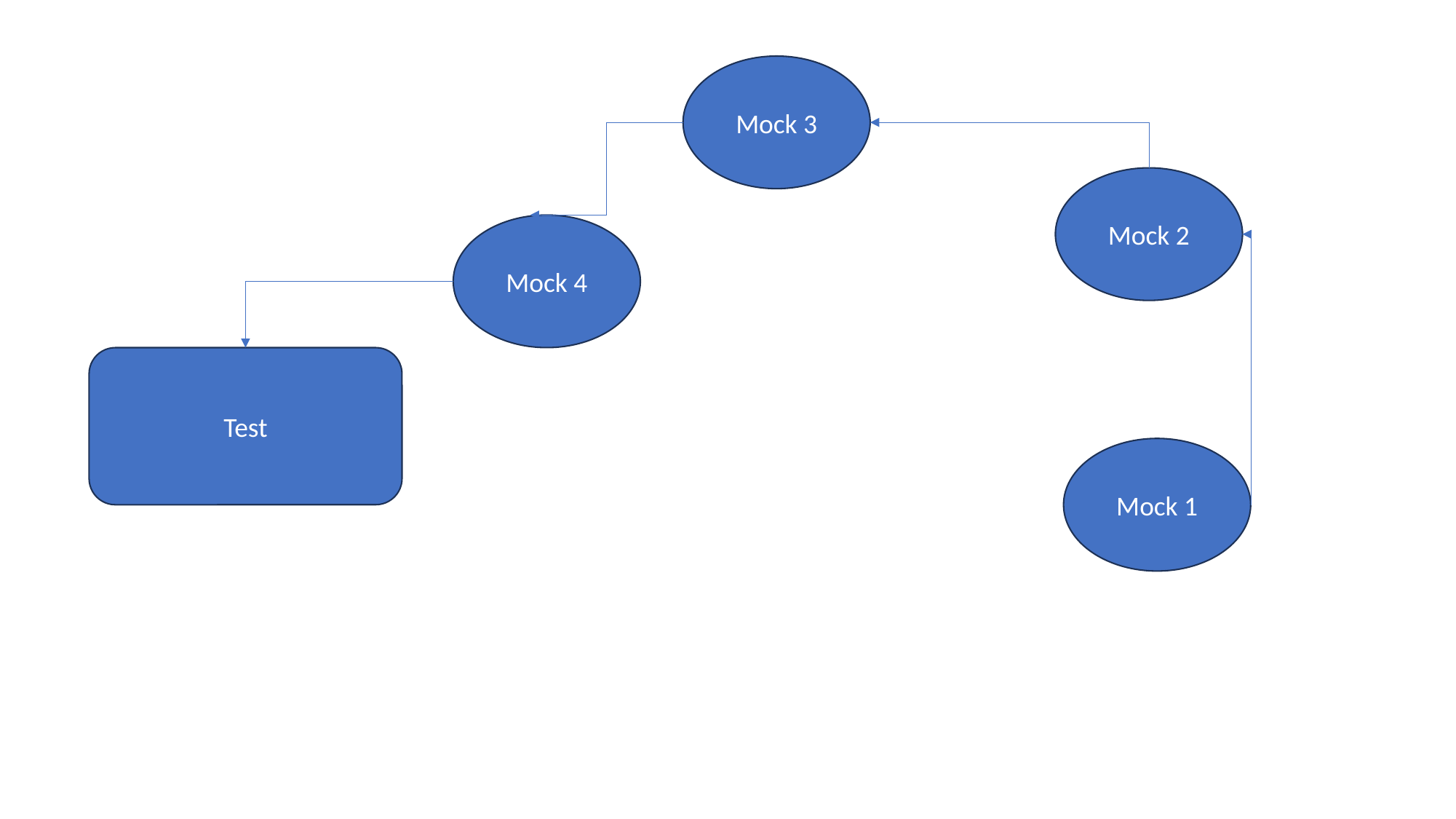

Mock 3
Mock 2
Mock 4
Test
Mock 1